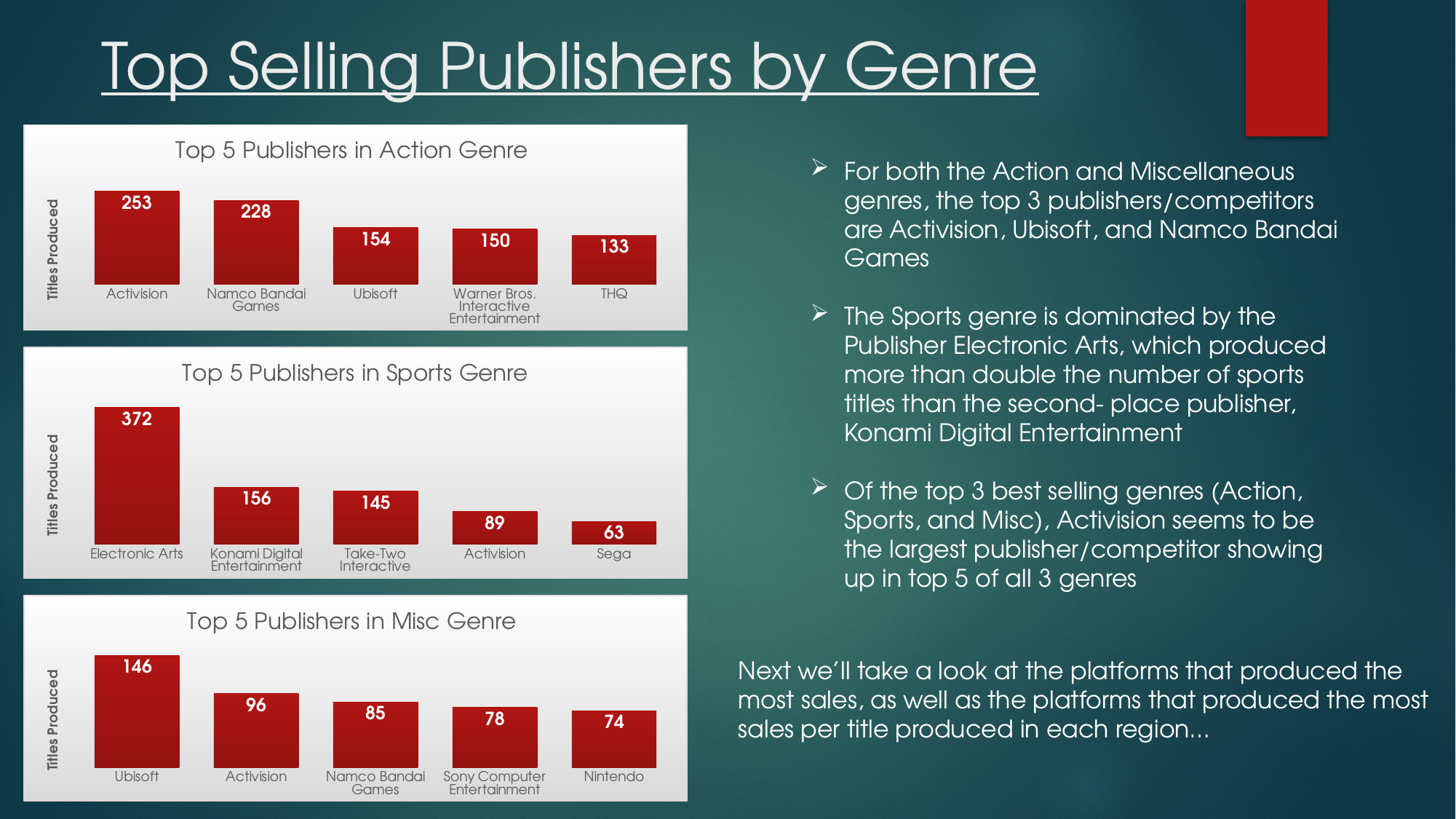

# Top Selling Publishers by Genre

### Chart: Top 5 Publishers in Action Genre

| Category |  |
|---|---|
| Activision | 253.0 |
| Namco Bandai Games | 228.0 |
| Ubisoft | 154.0 |
| Warner Bros. Interactive Entertainment | 150.0 |
| THQ | 133.0 |
For both the Action and Miscellaneous genres, the top 3 publishers/competitors are Activision, Ubisoft, and Namco Bandai Games

The Sports genre is dominated by the Publisher Electronic Arts, which produced more than double the number of sports titles than the second- place publisher, Konami Digital Entertainment

Of the top 3 best selling genres (Action, Sports, and Misc), Activision seems to be the largest publisher/competitor showing up in top 5 of all 3 genres

### Chart: Top 5 Publishers in Sports Genre

| Category |  |
|---|---|
| Electronic Arts | 372.0 |
| Konami Digital Entertainment | 156.0 |
| Take-Two Interactive | 145.0 |
| Activision | 89.0 |
| Sega | 63.0 |

### Chart: Top 5 Publishers in Misc Genre

| Category |  |
|---|---|
| Ubisoft | 146.0 |
| Activision | 96.0 |
| Namco Bandai Games | 85.0 |
| Sony Computer Entertainment | 78.0 |
| Nintendo | 74.0 |
Next we’ll take a look at the platforms that produced the most sales, as well as the platforms that produced the most sales per title produced in each region…